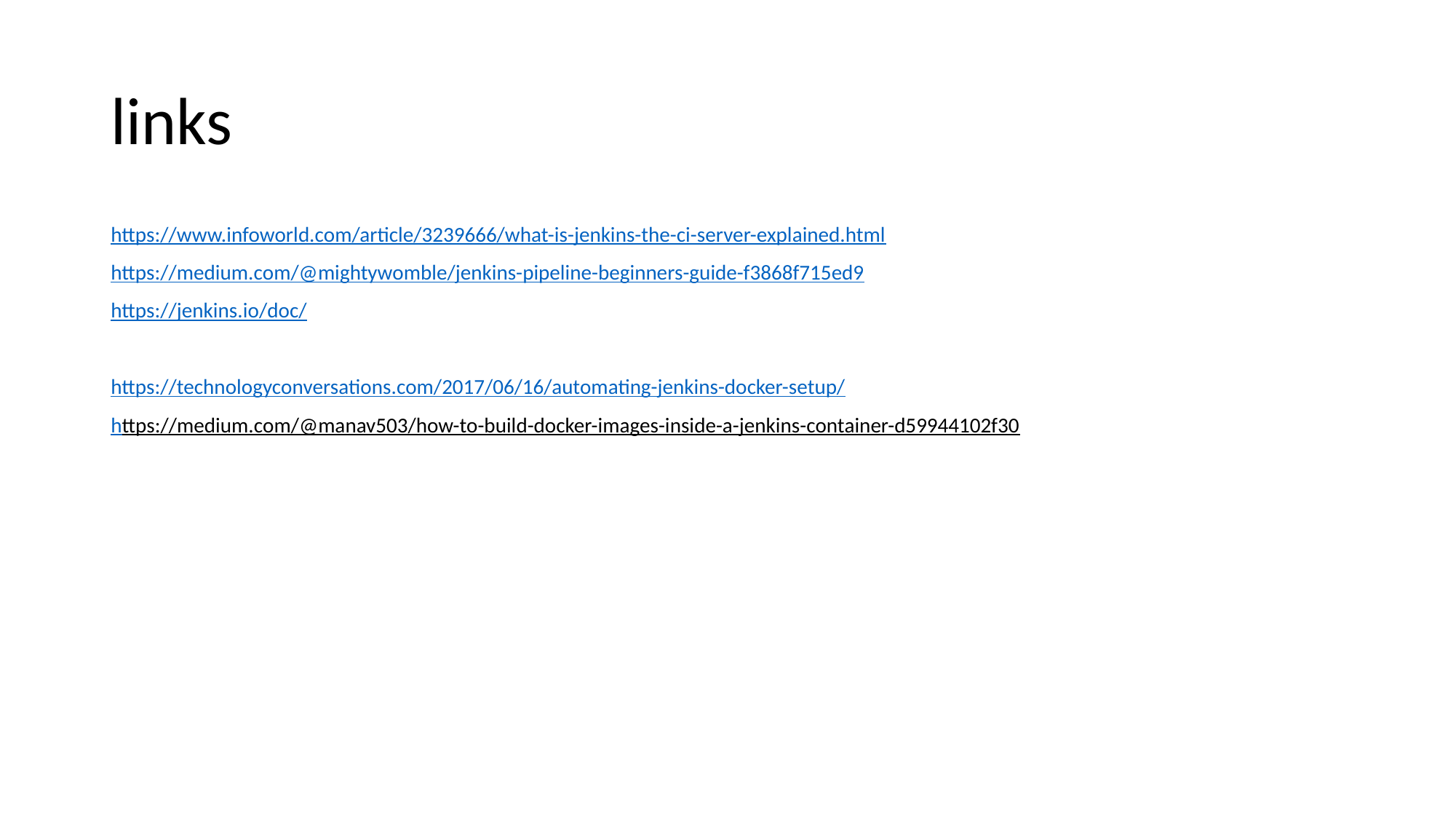

# links
https://www.infoworld.com/article/3239666/what-is-jenkins-the-ci-server-explained.html
https://medium.com/@mightywomble/jenkins-pipeline-beginners-guide-f3868f715ed9
https://jenkins.io/doc/

https://technologyconversations.com/2017/06/16/automating-jenkins-docker-setup/
https://medium.com/@manav503/how-to-build-docker-images-inside-a-jenkins-container-d59944102f30